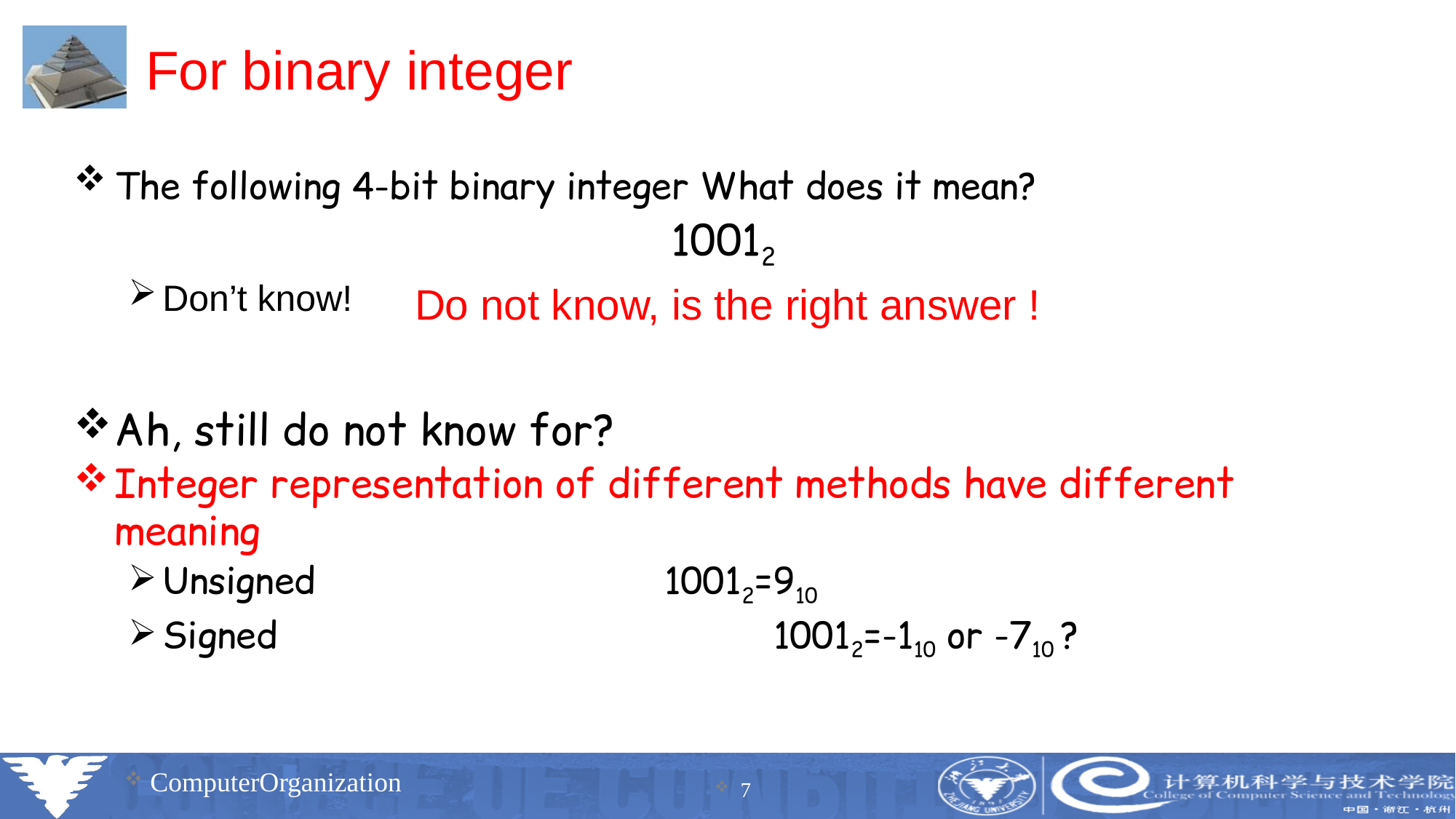

# For binary integer
The following 4-bit binary integer What does it mean?
10012
Don’t know!

Ah, still do not know for?
Integer representation of different methods have different meaning
Unsigned 			      10012=910
Signed				      10012=-110 or -710 ?

Do not know, is the right answer !